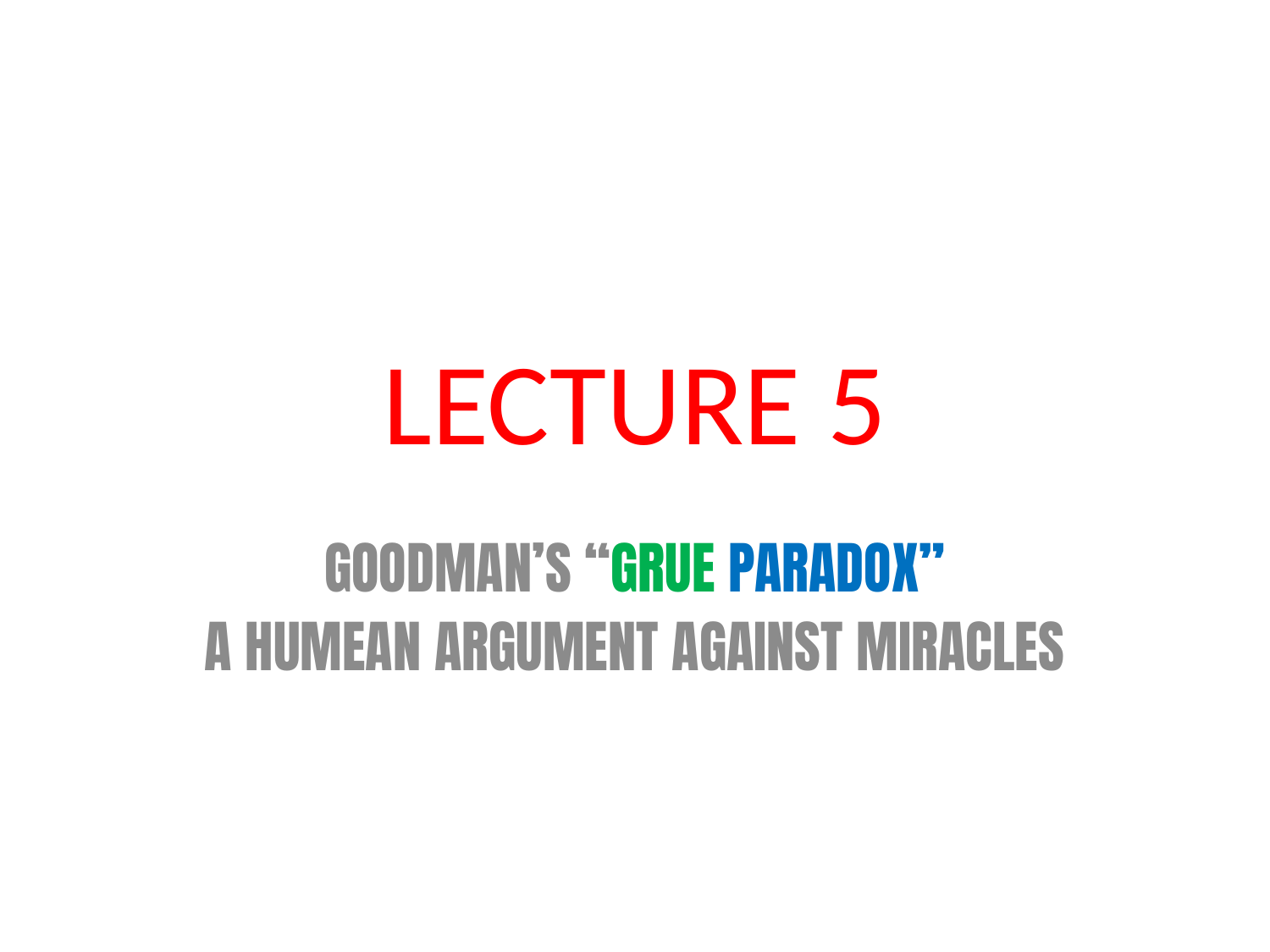

# LECTURE 5
GOODMAN’S “GRUE PARADOX”
A HUMEAN ARGUMENT AGAINST MIRACLES